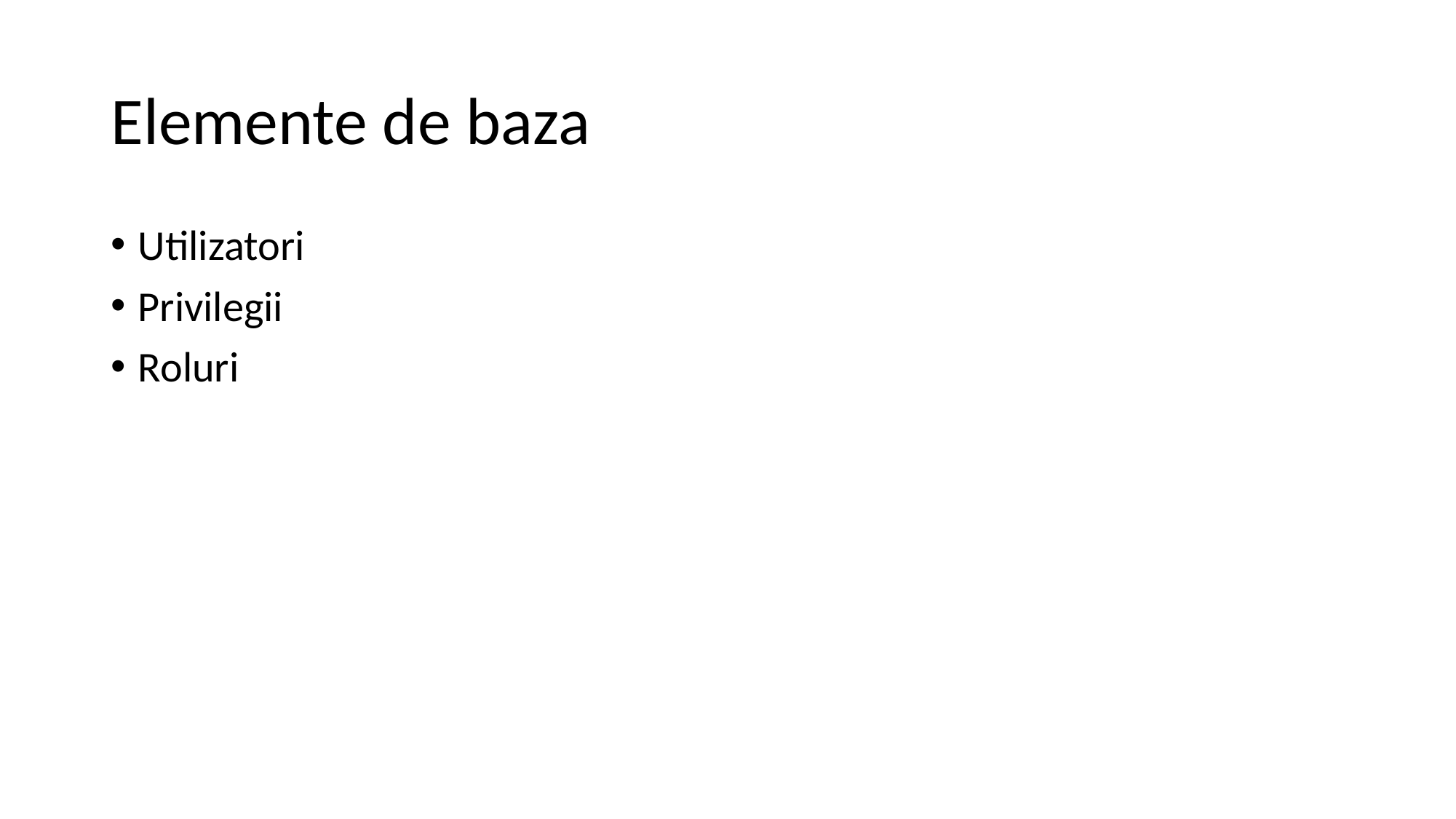

# Elemente de baza
Utilizatori
Privilegii
Roluri